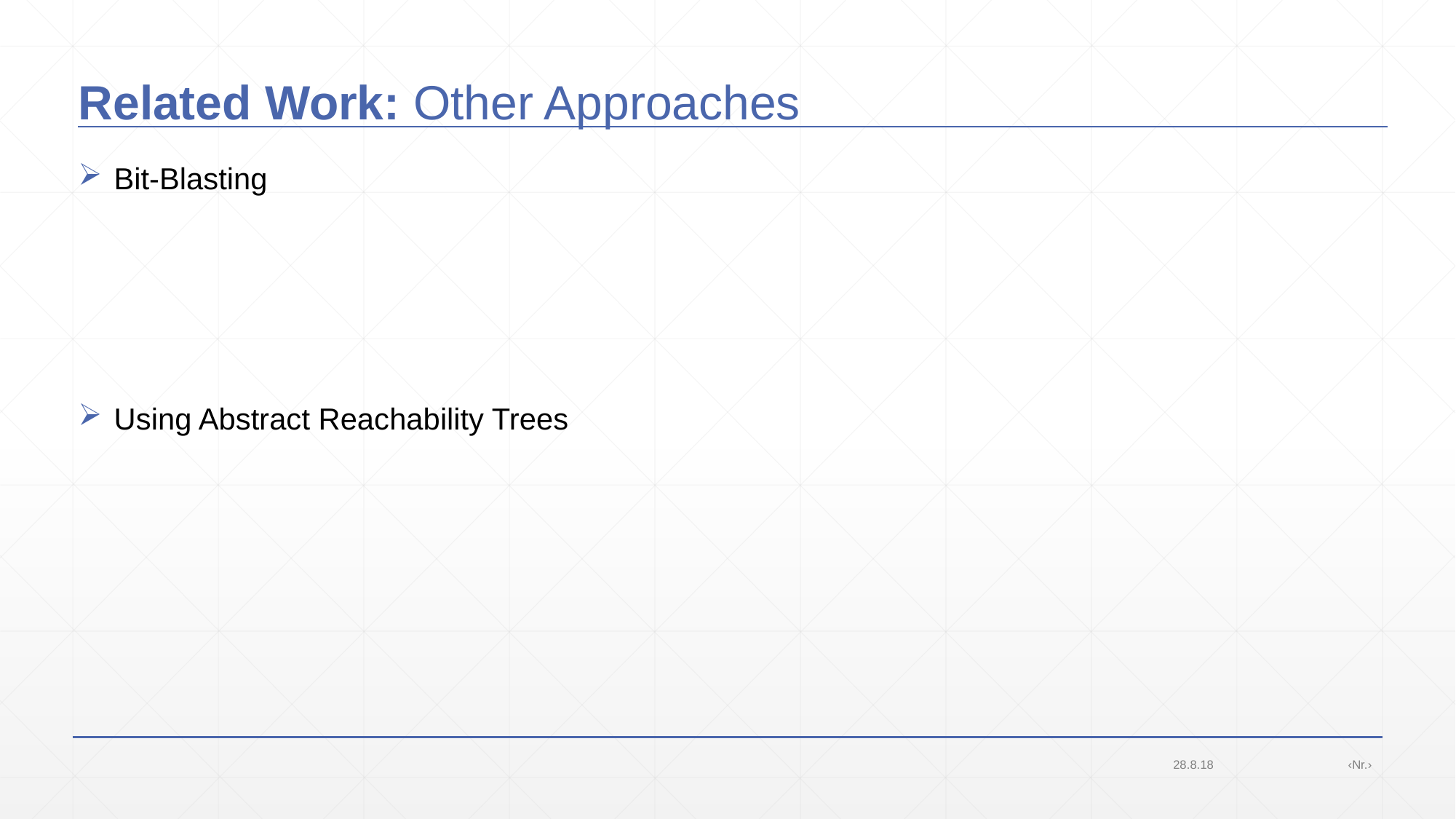

# Related Work: Other Approaches
 Bit-Blasting

 Using Abstract Reachability Trees

28.8.18
‹Nr.›